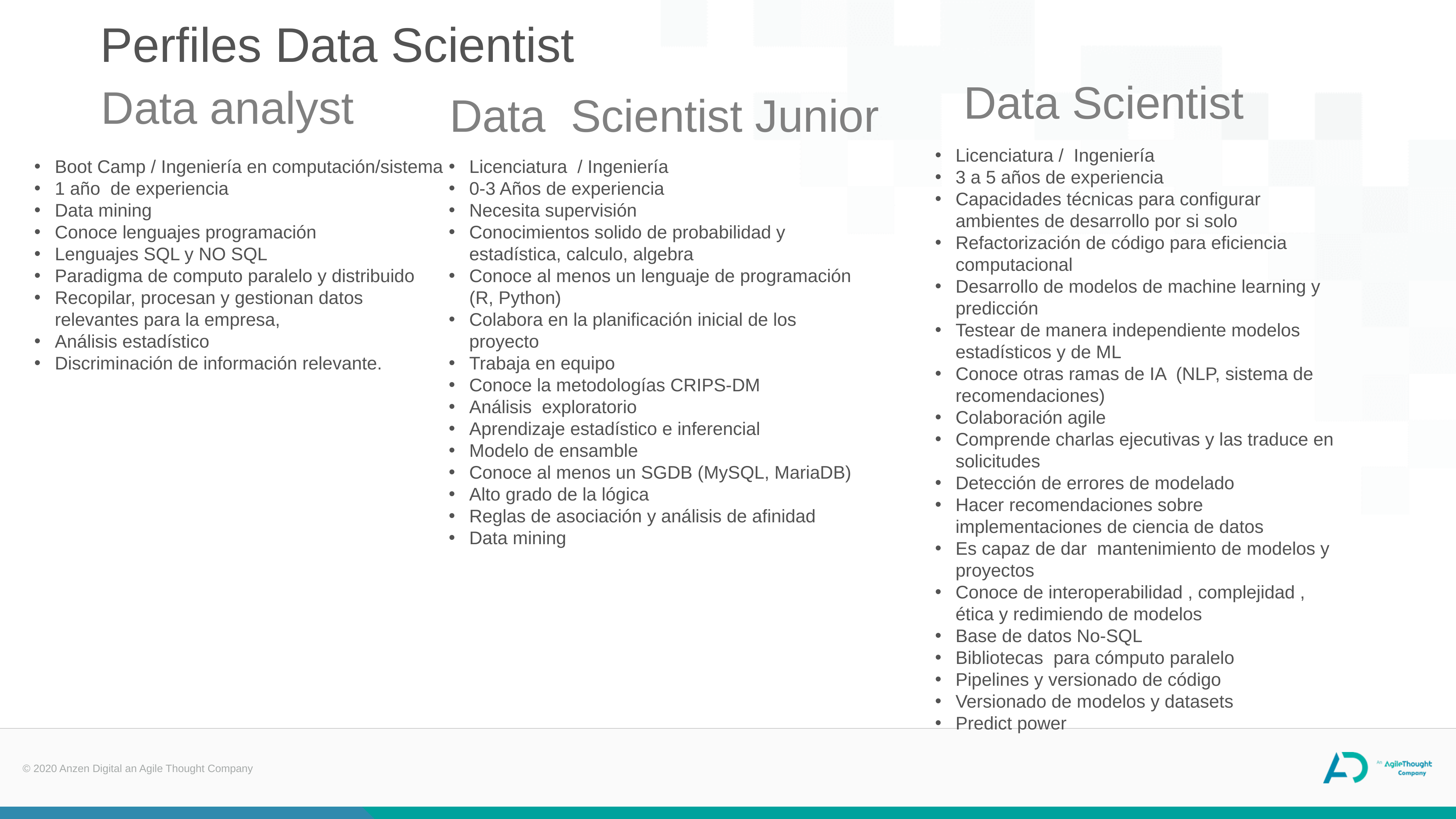

Perfiles Data Scientist
Data Scientist
Data analyst
Data  Scientist Junior
Licenciatura /  Ingeniería
3 a 5 años de experiencia
Capacidades técnicas para configurar ambientes de desarrollo por si solo
Refactorización de código para eficiencia computacional
Desarrollo de modelos de machine learning y predicción
Testear de manera independiente modelos estadísticos y de ML
Conoce otras ramas de IA  (NLP, sistema de recomendaciones)
Colaboración agile
Comprende charlas ejecutivas y las traduce en solicitudes
Detección de errores de modelado
Hacer recomendaciones sobre implementaciones de ciencia de datos
Es capaz de dar  mantenimiento de modelos y proyectos
Conoce de interoperabilidad , complejidad , ética y redimiendo de modelos
Base de datos No-SQL
Bibliotecas  para cómputo paralelo
Pipelines y versionado de código
Versionado de modelos y datasets
Predict power
Boot Camp / Ingeniería en computación/sistema
1 año  de experiencia
Data mining
Conoce lenguajes programación
Lenguajes SQL y NO SQL
Paradigma de computo paralelo y distribuido
Recopilar, procesan y gestionan datos relevantes para la empresa,
Análisis estadístico
Discriminación de información relevante.

Licenciatura  / Ingeniería
0-3 Años de experiencia
Necesita supervisión
Conocimientos solido de probabilidad y estadística, calculo, algebra
Conoce al menos un lenguaje de programación  (R, Python)
Colabora en la planificación inicial de los proyecto
Trabaja en equipo
Conoce la metodologías CRIPS-DM
Análisis  exploratorio
Aprendizaje estadístico e inferencial
Modelo de ensamble
Conoce al menos un SGDB (MySQL, MariaDB)
Alto grado de la lógica
Reglas de asociación y análisis de afinidad
Data mining